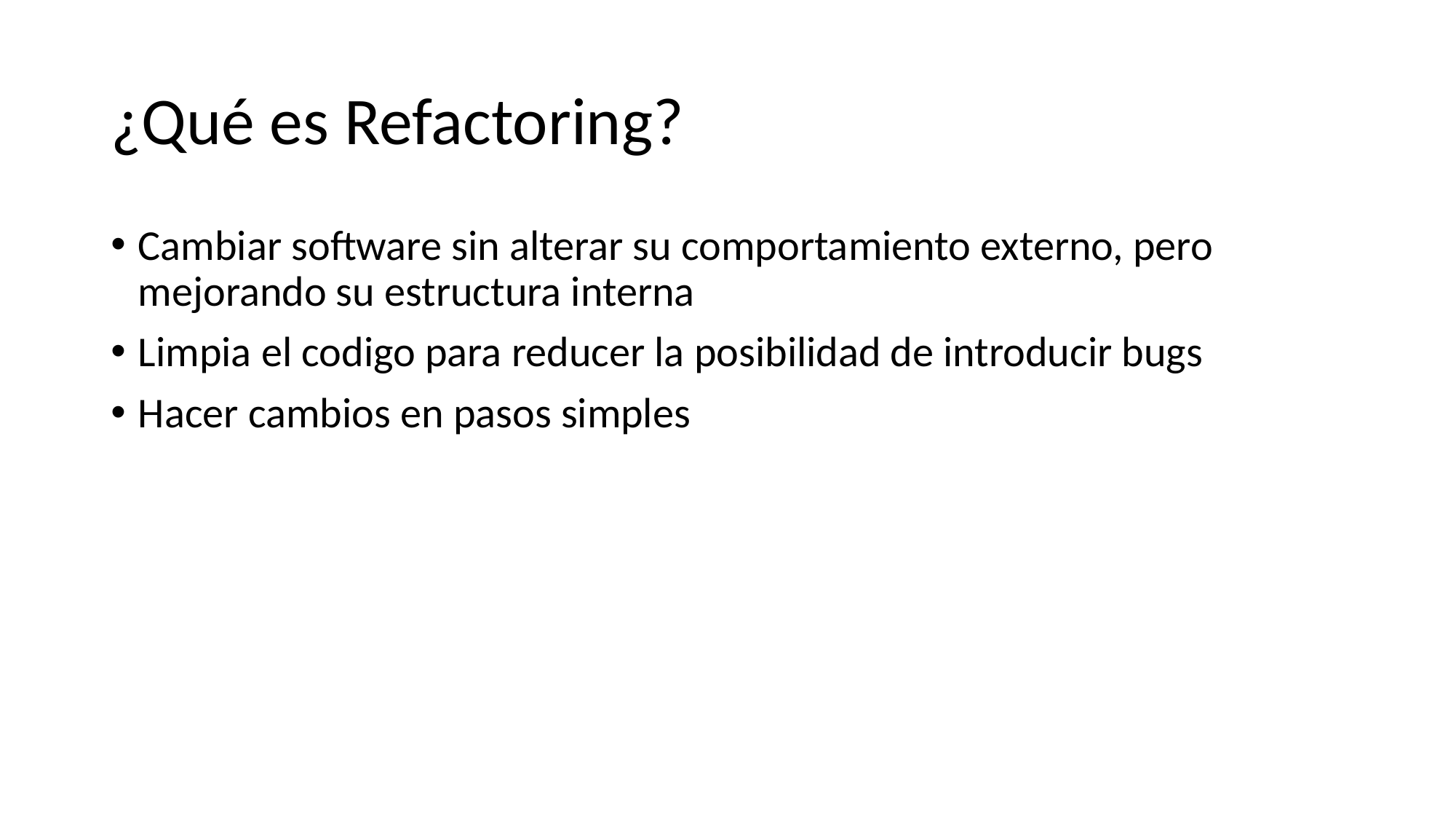

# ¿Qué es Refactoring?
Cambiar software sin alterar su comportamiento externo, pero mejorando su estructura interna
Limpia el codigo para reducer la posibilidad de introducir bugs
Hacer cambios en pasos simples